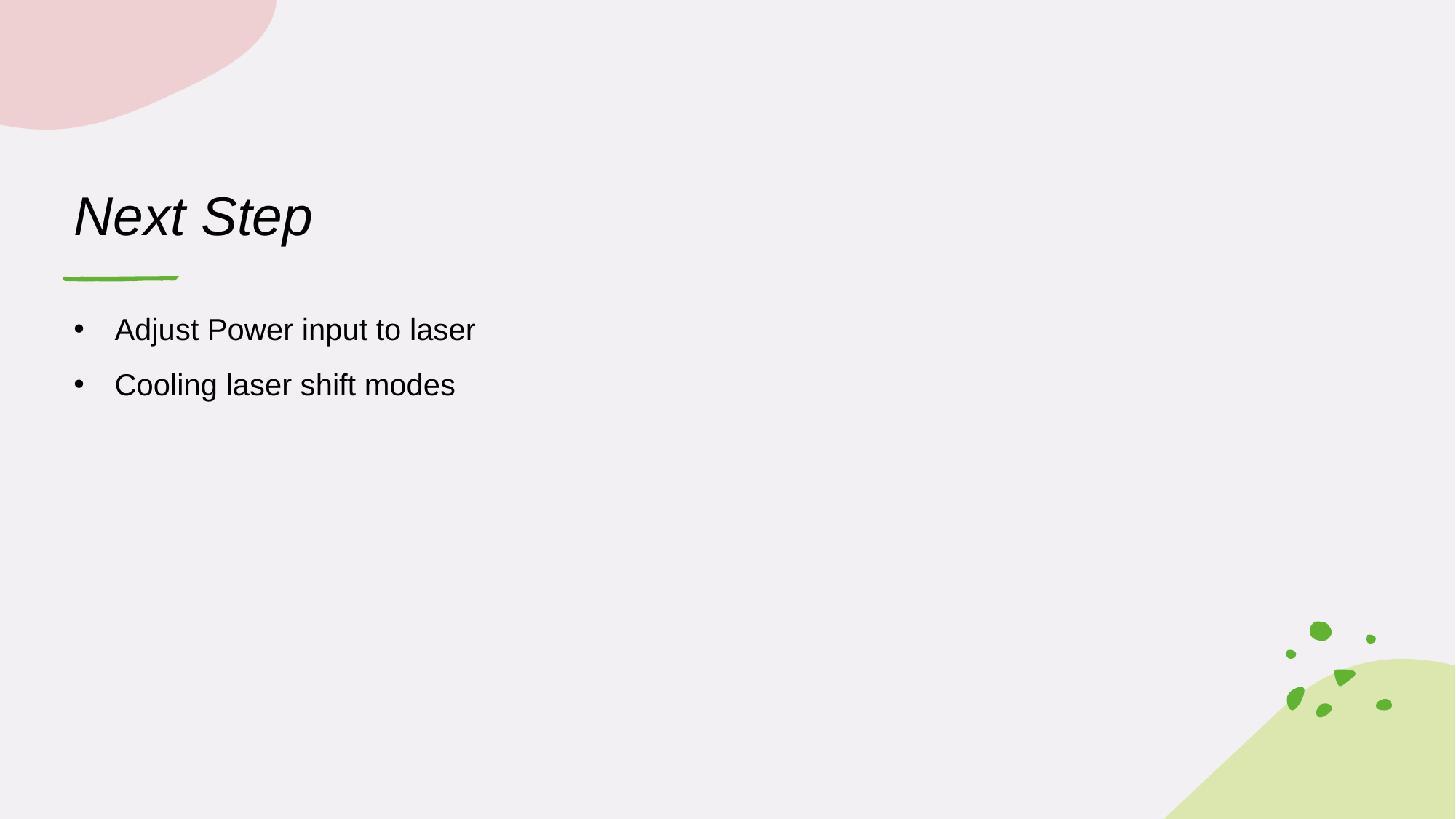

# Next Step
Adjust Power input to laser
Cooling laser shift modes